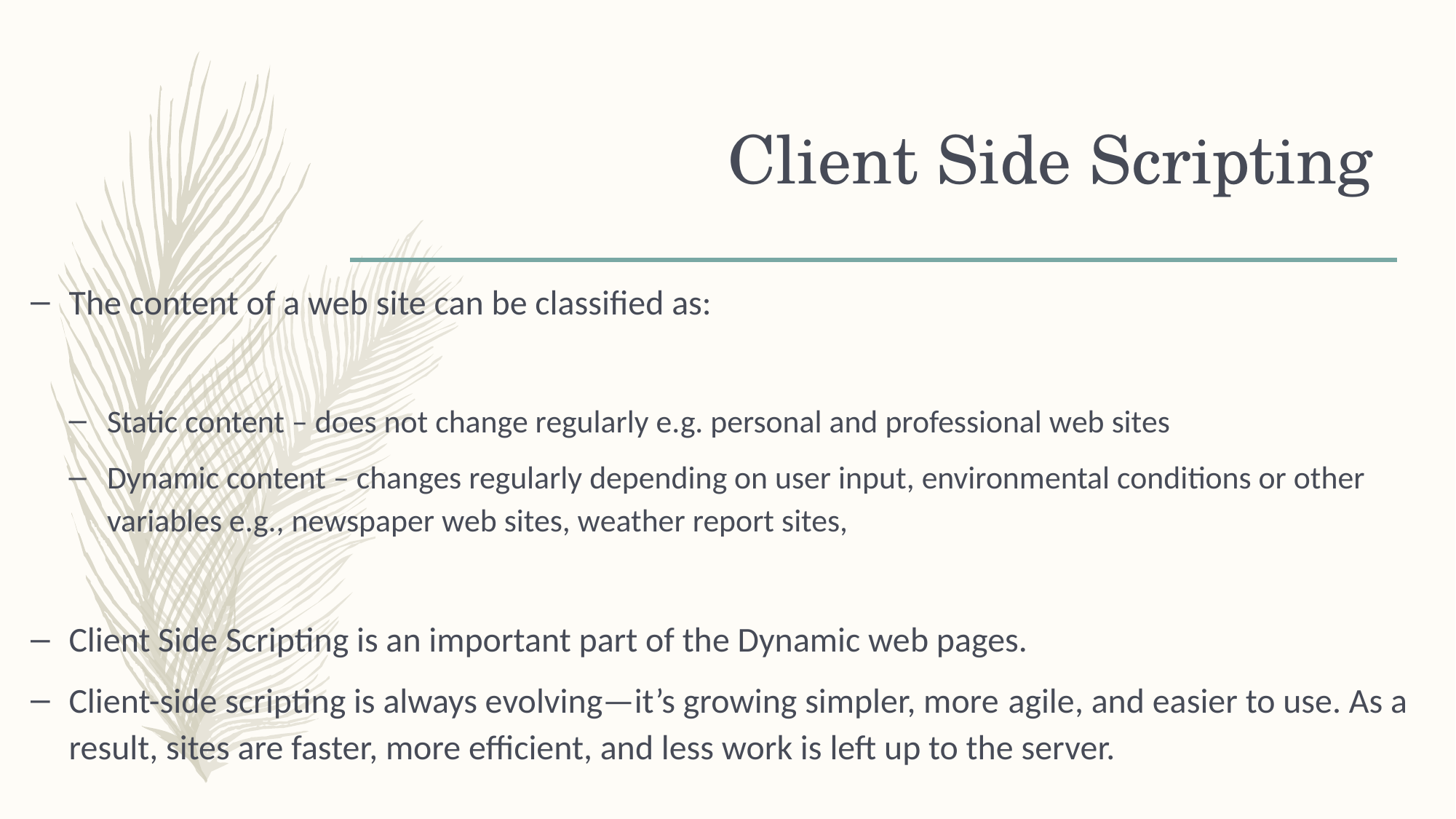

# Client Side Scripting
The content of a web site can be classified as:

Static content – does not change regularly e.g. personal and professional web sites
Dynamic content – changes regularly depending on user input, environmental conditions or other variables e.g., newspaper web sites, weather report sites,

Client Side Scripting is an important part of the Dynamic web pages.
Client-side scripting is always evolving—it’s growing simpler, more agile, and easier to use. As a result, sites are faster, more efficient, and less work is left up to the server.